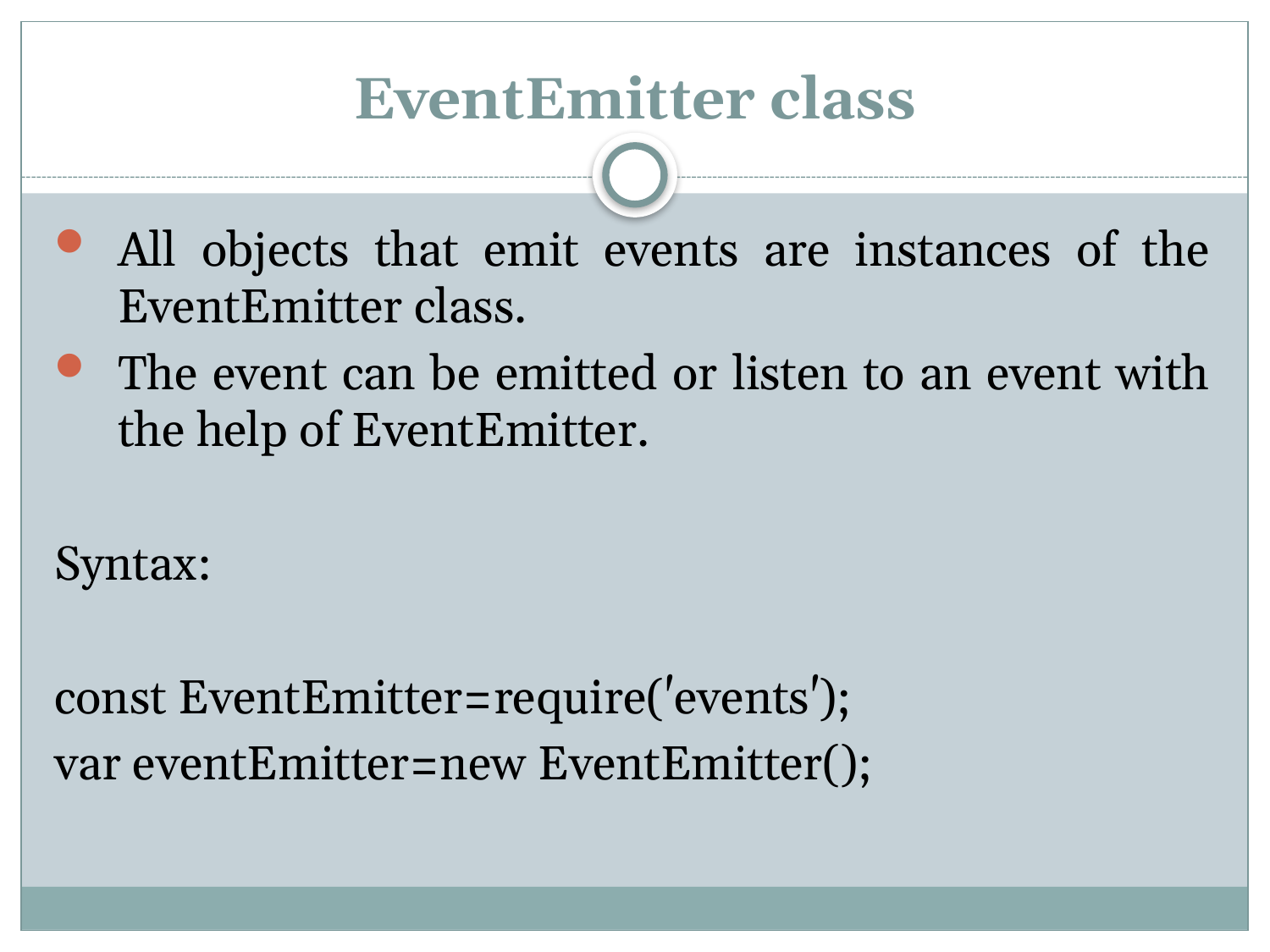

# EventEmitter class
All objects that emit events are instances of the EventEmitter class.
The event can be emitted or listen to an event with the help of EventEmitter.

Syntax:

const EventEmitter=require('events');
var eventEmitter=new EventEmitter();